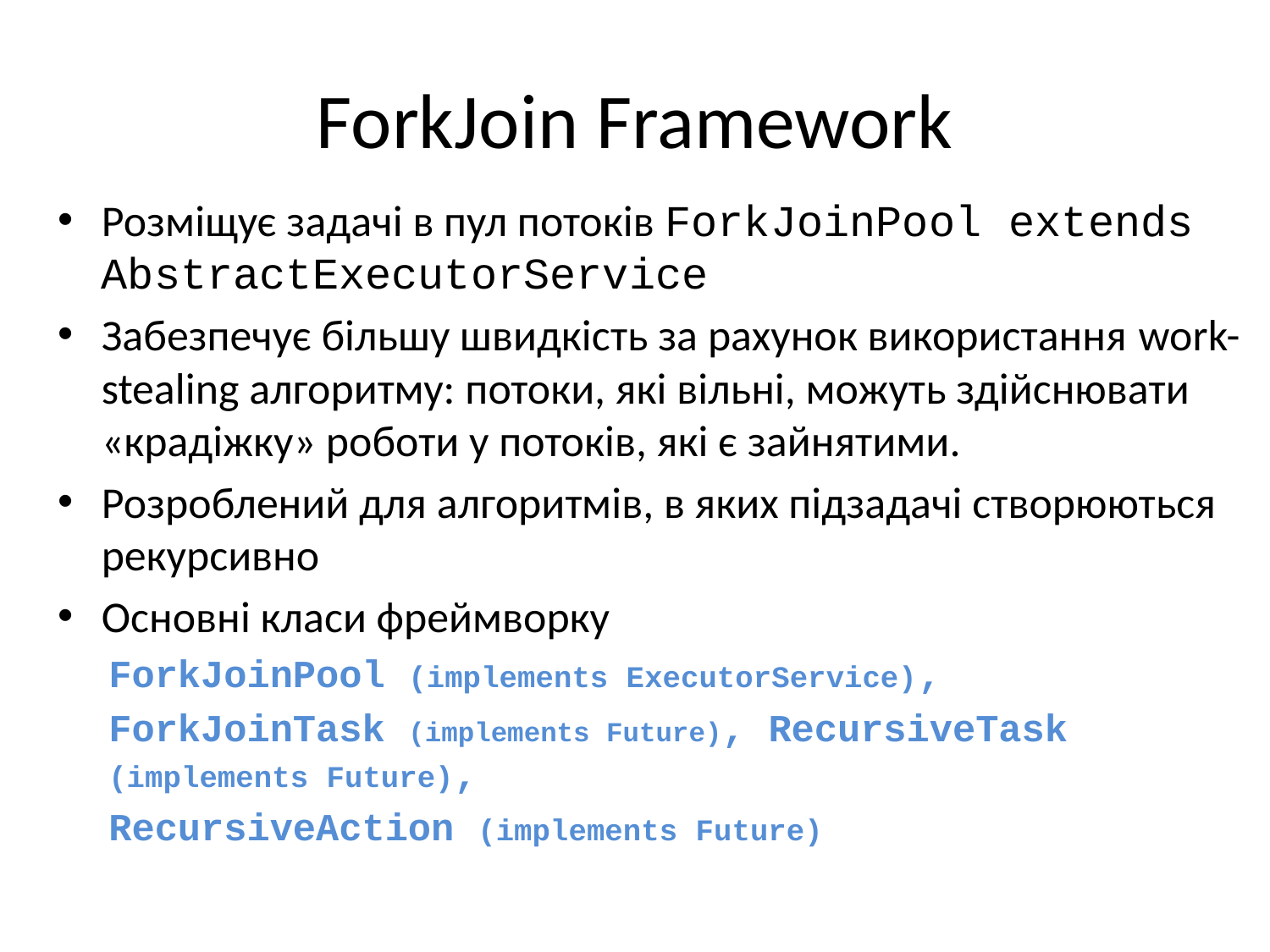

# ForkJoin Framework
Розміщує задачі в пул потоків ForkJoinPool extends AbstractExecutorService
Забезпечує більшу швидкість за рахунок використання work-stealing алгоритму: потоки, які вільні, можуть здійснювати «крадіжку» роботи у потоків, які є зайнятими.
Розроблений для алгоритмів, в яких підзадачі створюються рекурсивно
Основні класи фреймворку
ForkJoinPool (implements ExecutorService),
ForkJoinTask (implements Future), RecursiveTask (implements Future),
RecursiveAction (implements Future)